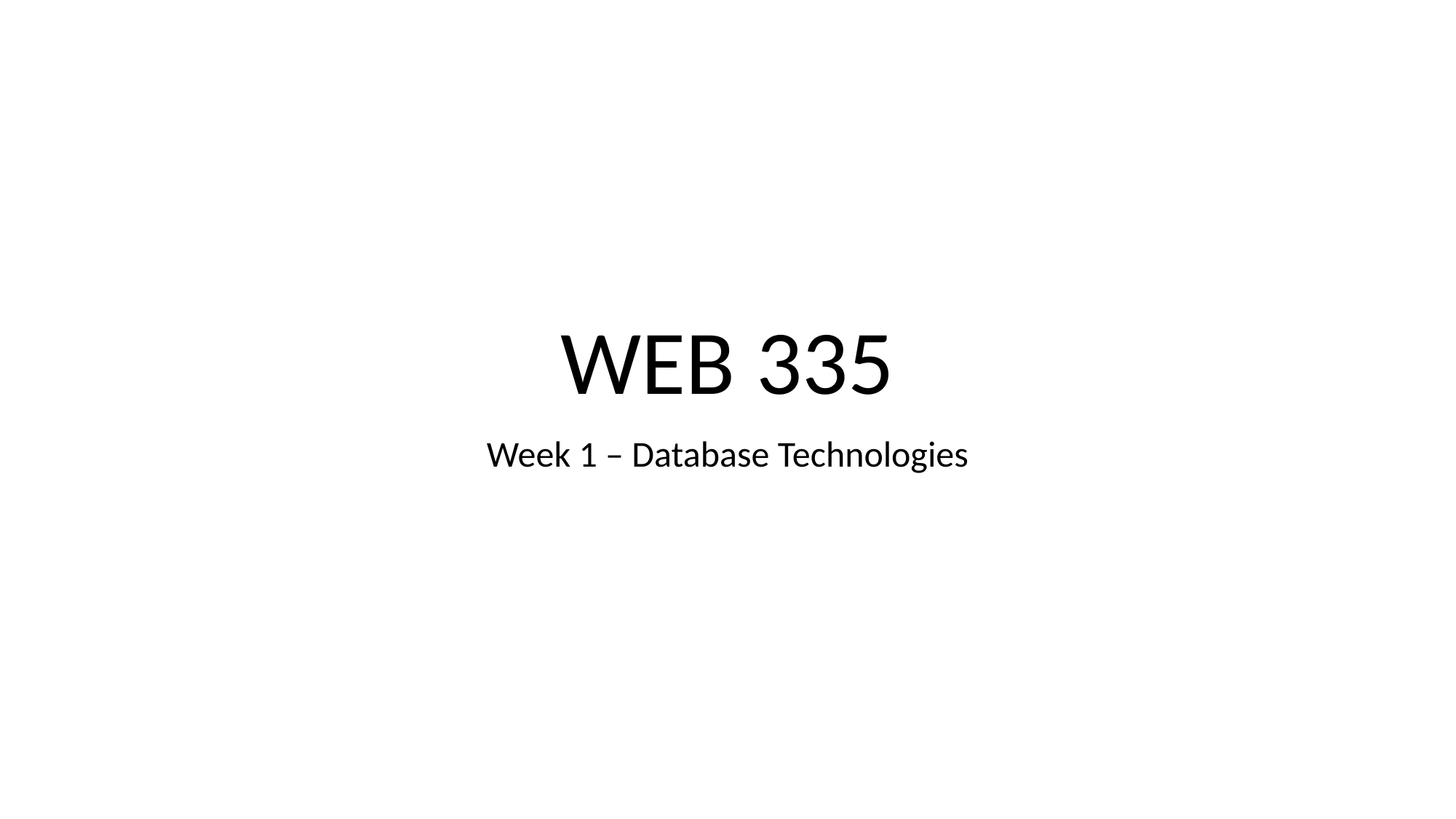

# WEB 335
Week 1 – Database Technologies